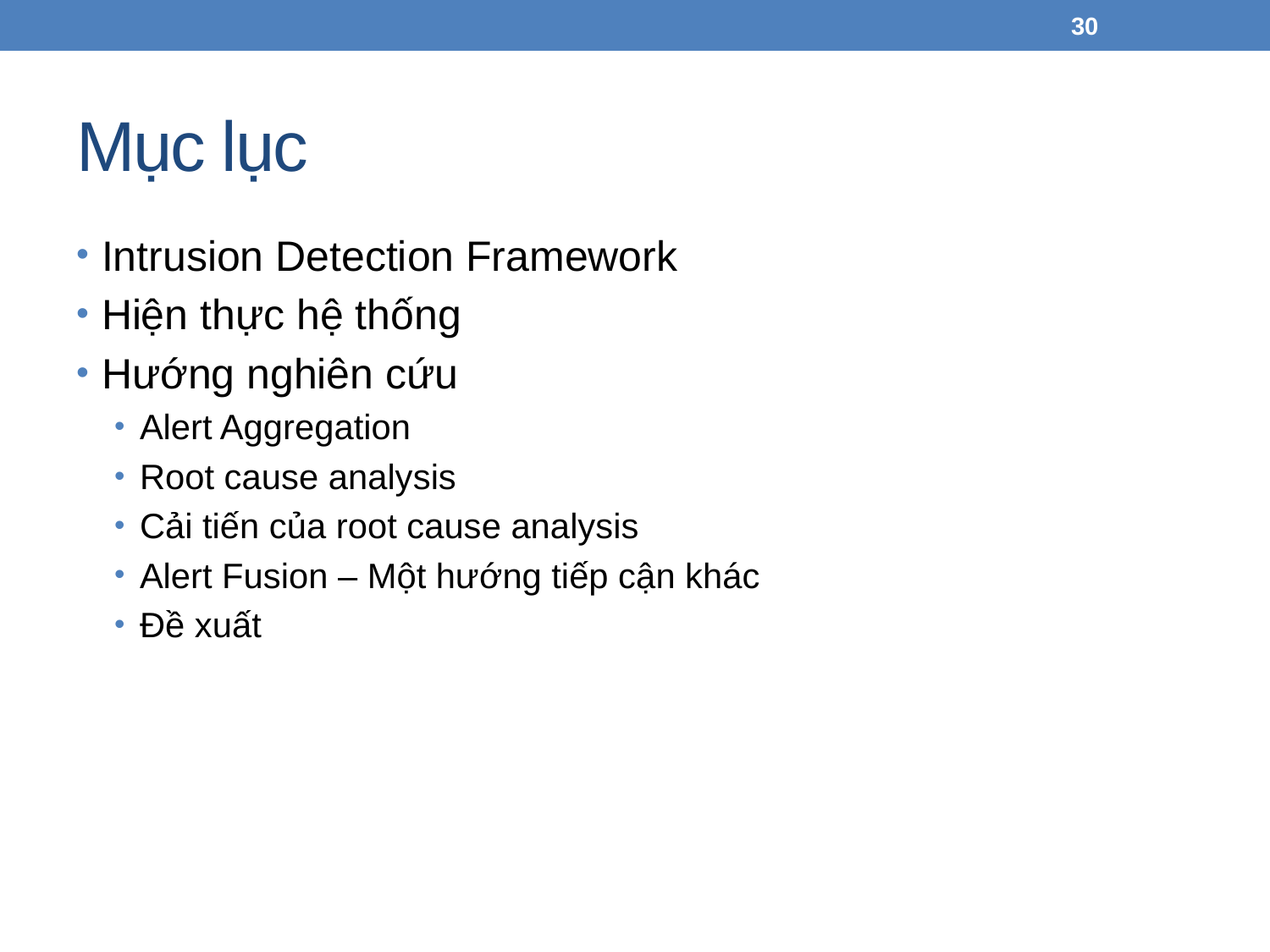

30
# Mục lục
Intrusion Detection Framework
Hiện thực hệ thống
Hướng nghiên cứu
Alert Aggregation
Root cause analysis
Cải tiến của root cause analysis
Alert Fusion – Một hướng tiếp cận khác
Đề xuất